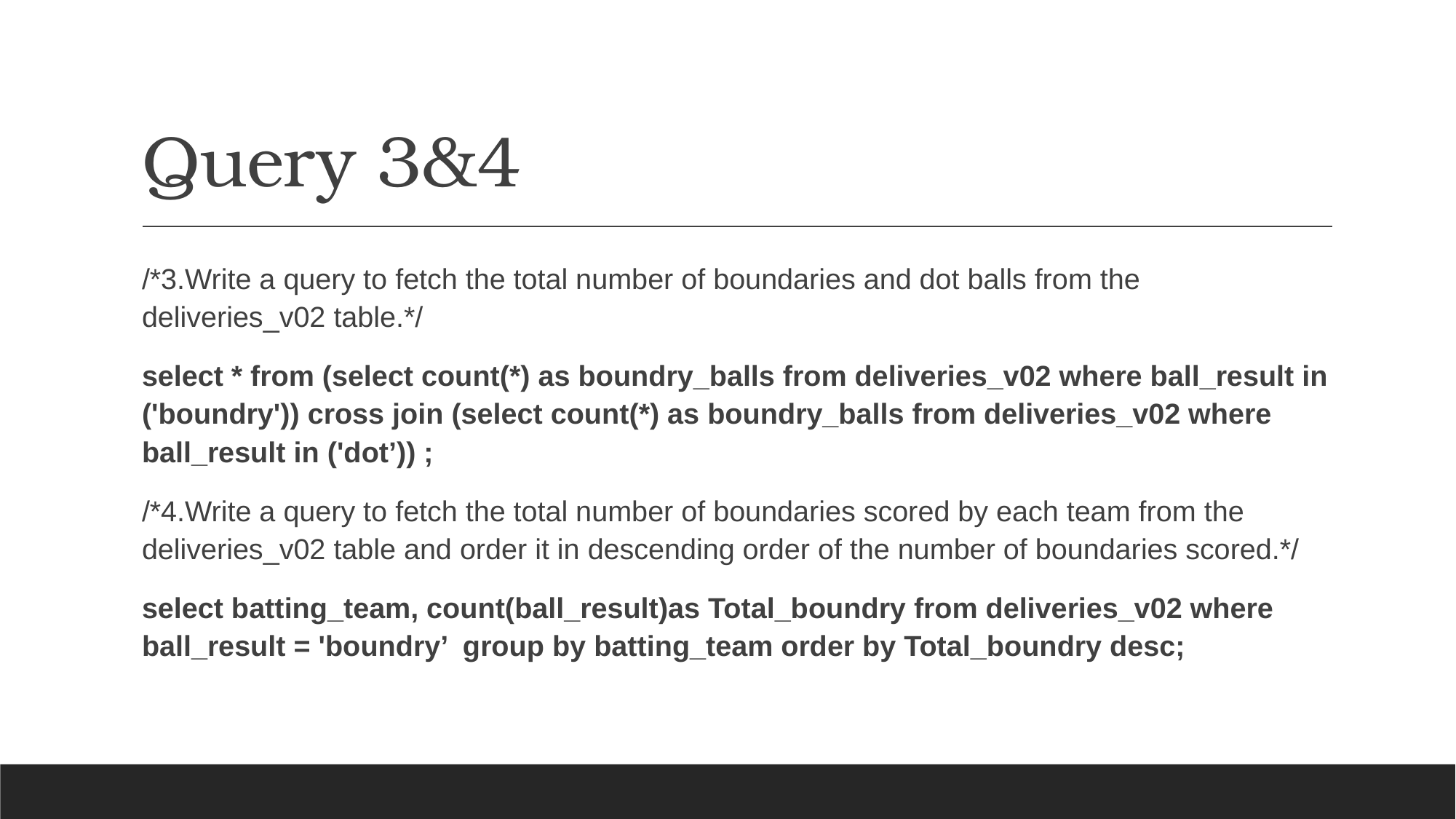

# Query 3&4
/*3.Write a query to fetch the total number of boundaries and dot balls from the deliveries_v02 table.*/
select * from (select count(*) as boundry_balls from deliveries_v02 where ball_result in ('boundry')) cross join (select count(*) as boundry_balls from deliveries_v02 where ball_result in ('dot’)) ;
/*4.Write a query to fetch the total number of boundaries scored by each team from the deliveries_v02 table and order it in descending order of the number of boundaries scored.*/
select batting_team, count(ball_result)as Total_boundry from deliveries_v02 where ball_result = 'boundry’  group by batting_team order by Total_boundry desc;